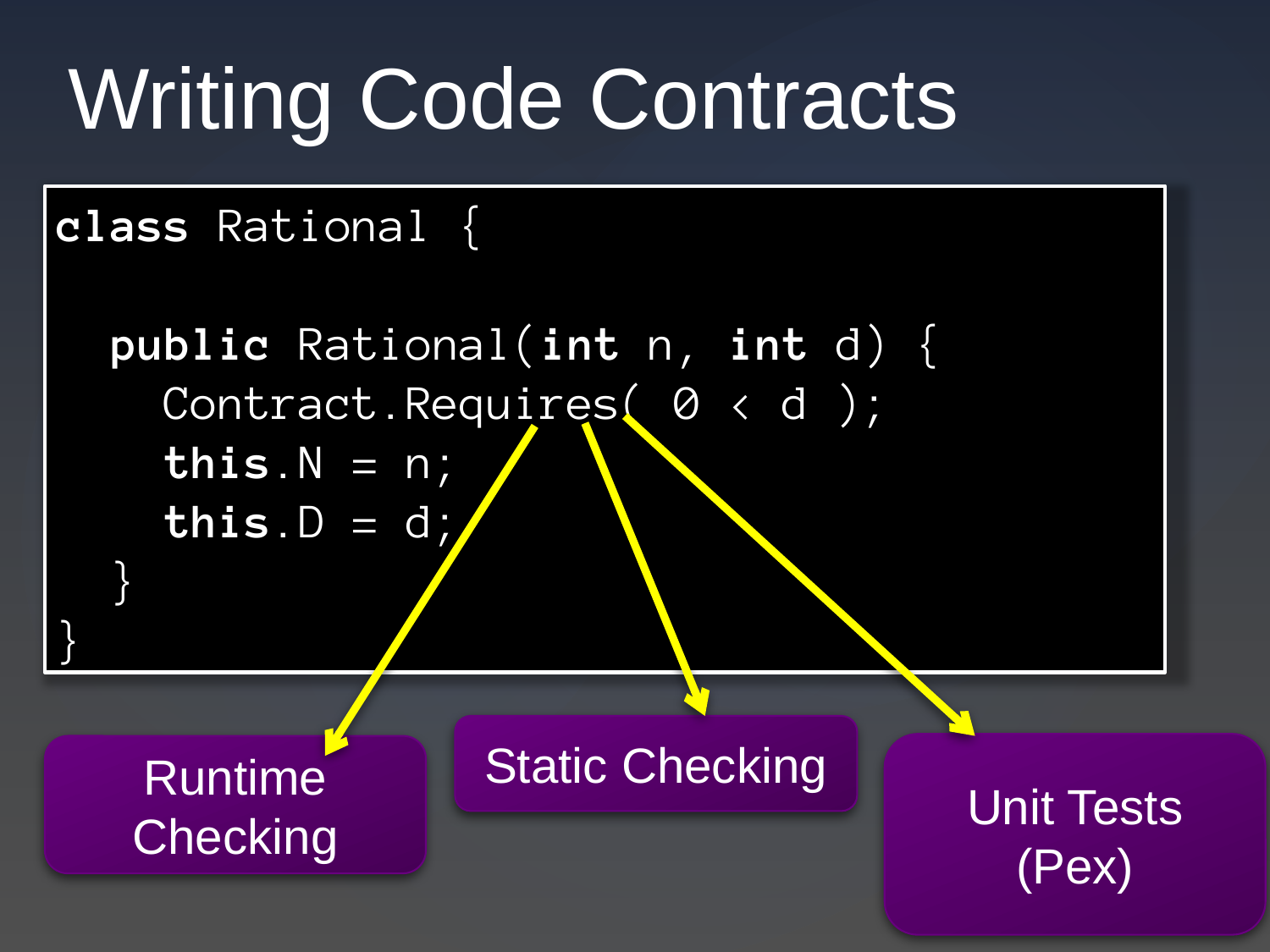

# Writing Code Contracts
class Rational {
  public Rational(int n, int d) {
    Contract.Requires( 0 < d );
    this.N = n;
    this.D = d;
  }
}
Static Checking
Unit Tests
(Pex)
Runtime Checking